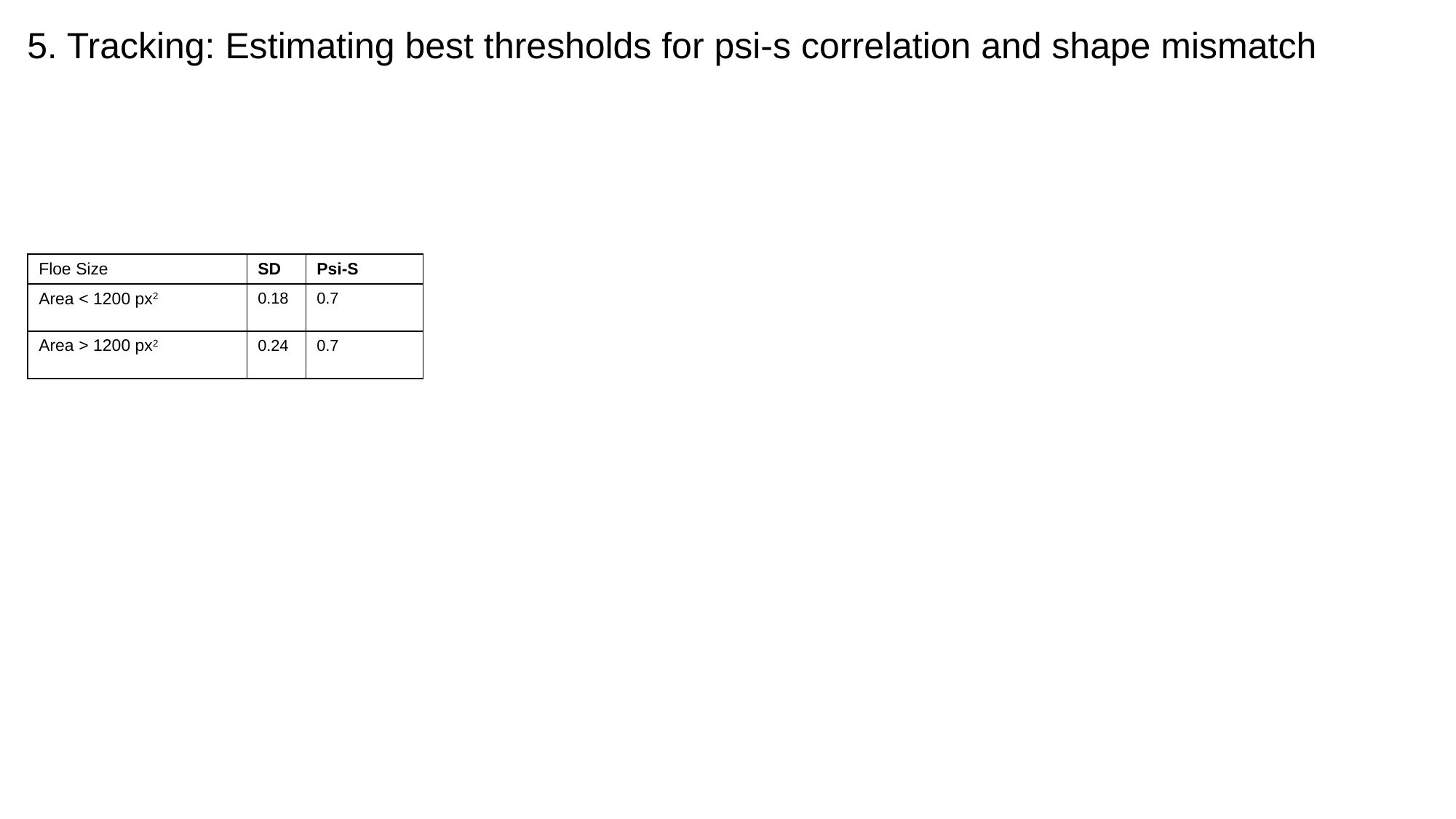

5. Tracking: Estimating best thresholds for psi-s correlation and shape mismatch
| Floe Size | SD | Psi-S |
| --- | --- | --- |
| Area < 1200 px2 | 0.18 | 0.7 |
| Area > 1200 px2 | 0.24 | 0.7 |